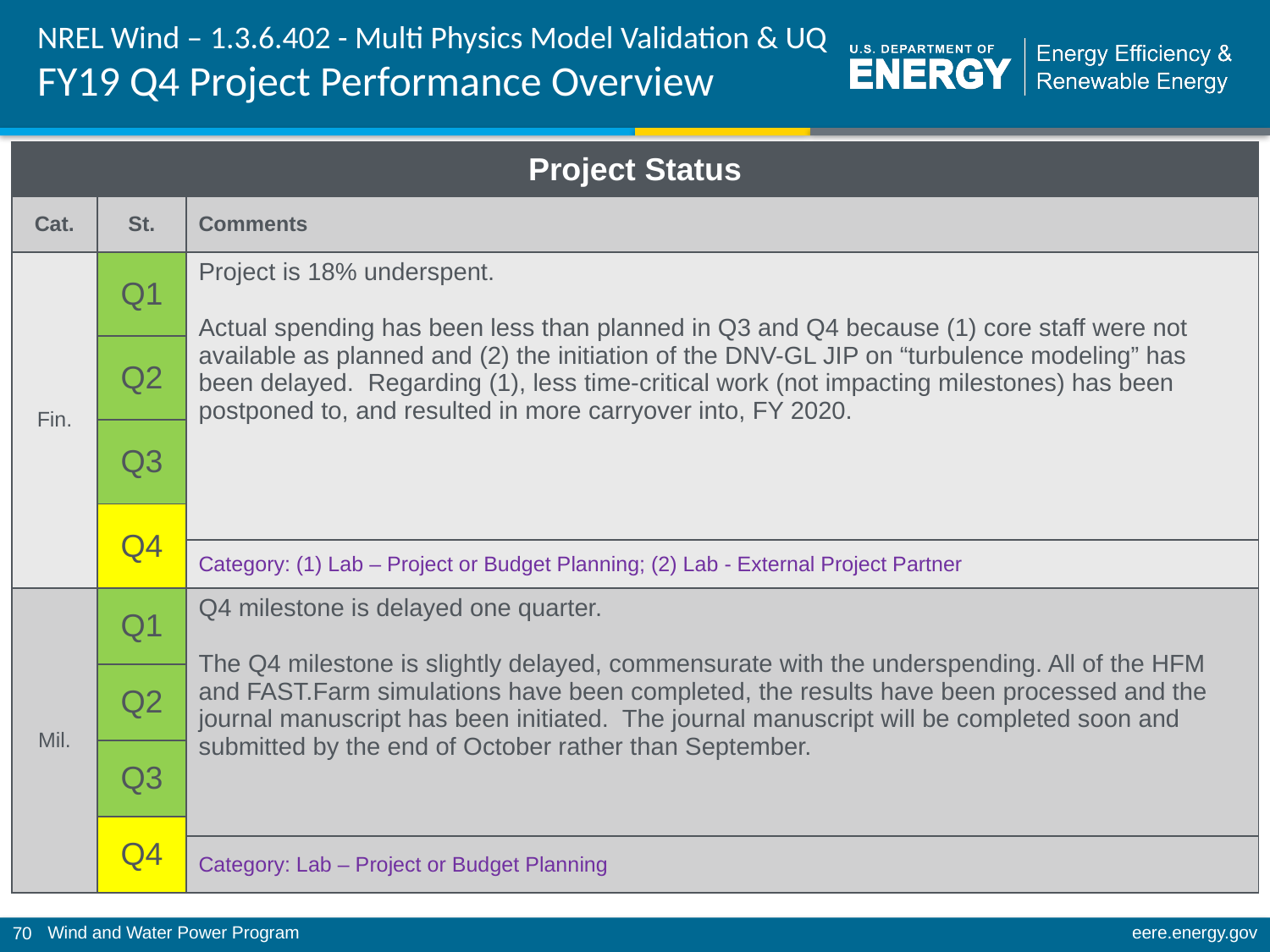

# NREL Wind – 1.3.6.402 - Multi Physics Model Validation & UQ FY19 Q4 Project Performance Overview
| Project Status |  |  |
| --- | --- | --- |
| Cat. | St. | Comments |
| Fin. | Q1 | Project is 18% underspent. Actual spending has been less than planned in Q3 and Q4 because (1) core staff were not available as planned and (2) the initiation of the DNV-GL JIP on “turbulence modeling” has been delayed. Regarding (1), less time-critical work (not impacting milestones) has been postponed to, and resulted in more carryover into, FY 2020. |
|  | Q2 |  |
|  | Q3 |  |
|  | Q4 |  |
|  |  | Category: (1) Lab – Project or Budget Planning; (2) Lab - External Project Partner |
| Mil. | Q1 | Q4 milestone is delayed one quarter. The Q4 milestone is slightly delayed, commensurate with the underspending. All of the HFM and FAST.Farm simulations have been completed, the results have been processed and the journal manuscript has been initiated. The journal manuscript will be completed soon and submitted by the end of October rather than September. |
|  | Q2 |  |
|  | Q3 |  |
|  | Q4 |  |
|  |  | Category: Lab – Project or Budget Planning |